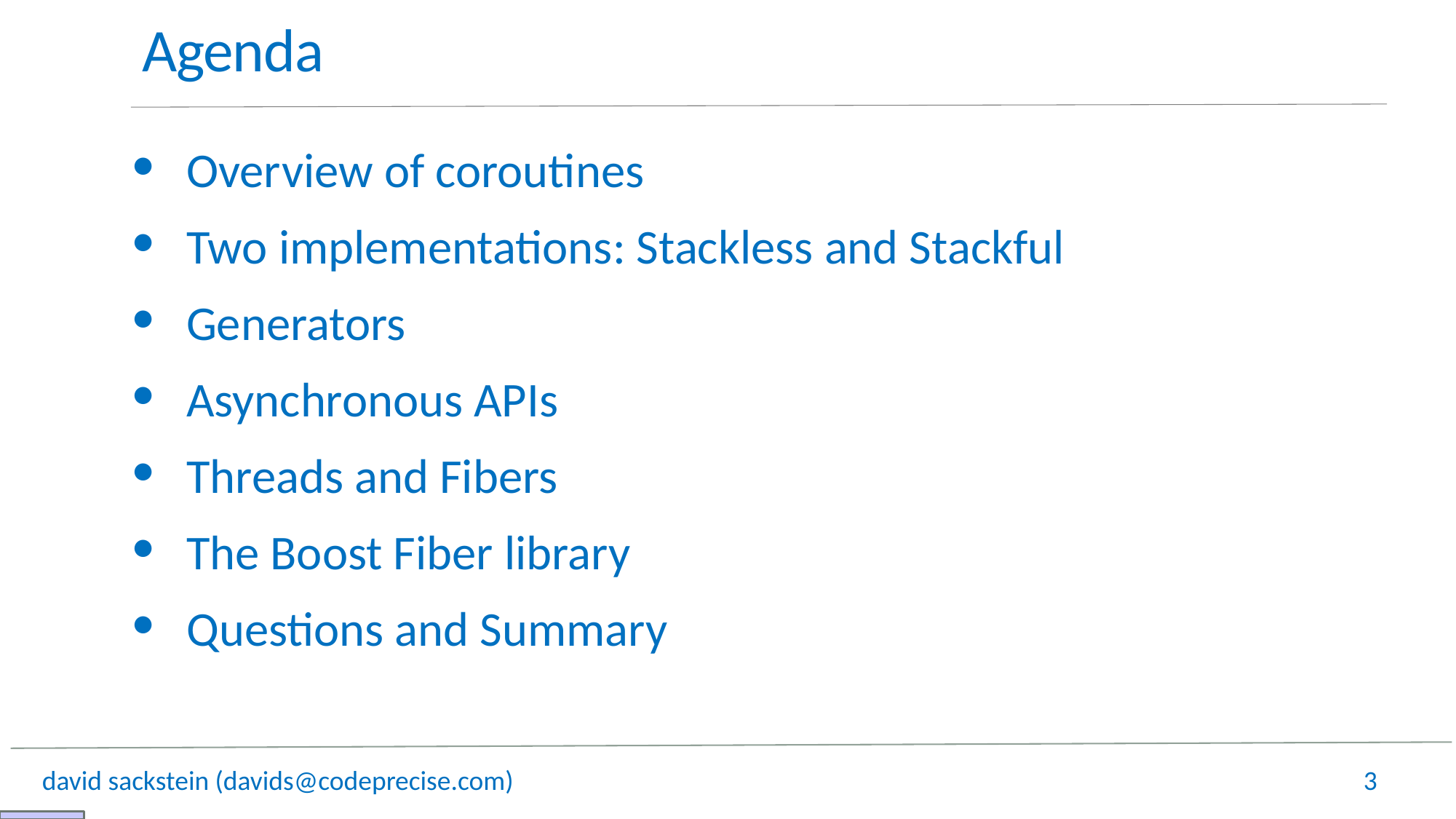

# Agenda
Overview of coroutines
Two implementations: Stackless and Stackful
Generators
Asynchronous APIs
Threads and Fibers
The Boost Fiber library
Questions and Summary